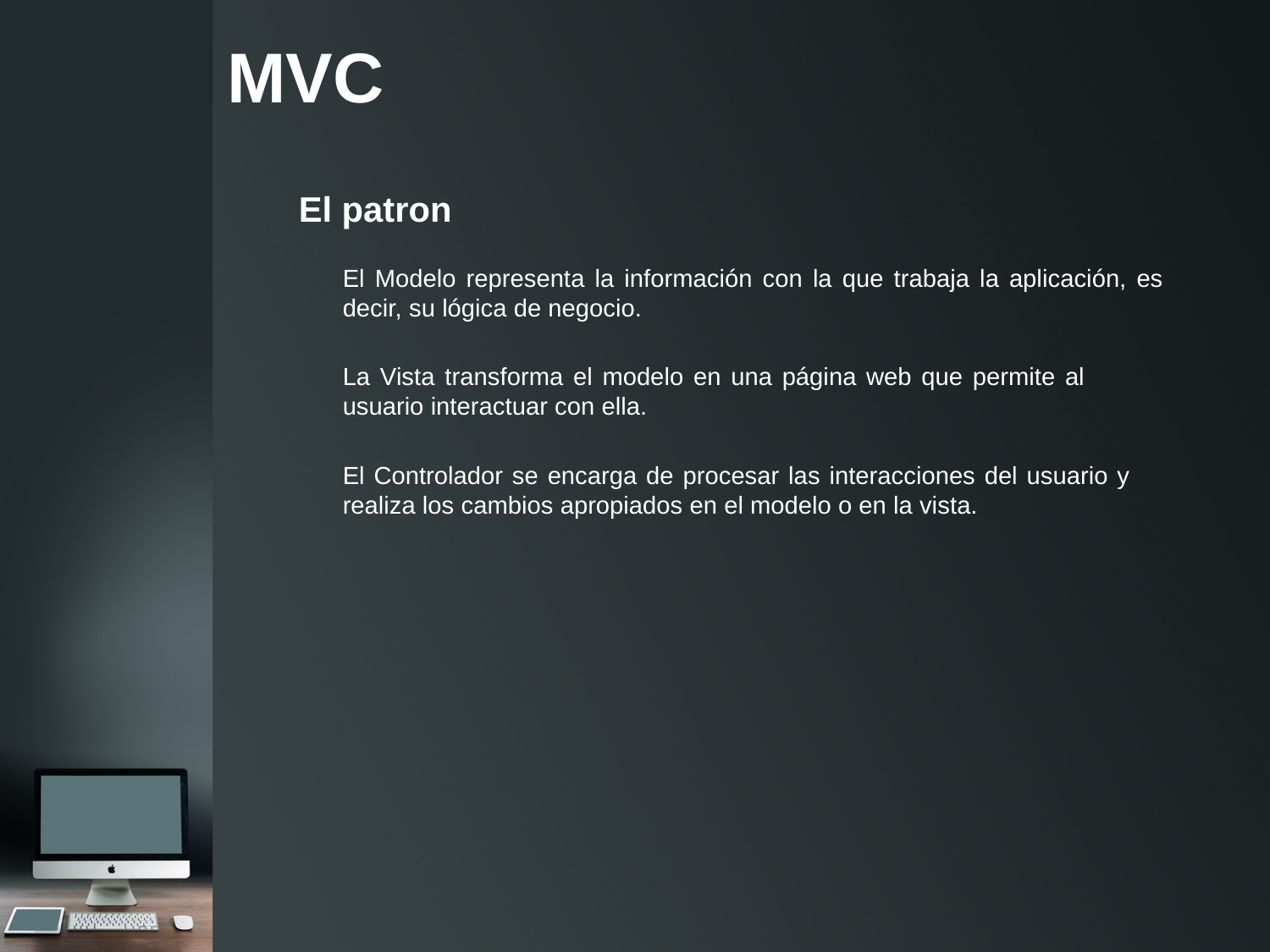

# MVC
El patron
El Modelo representa la información con la que trabaja la aplicación, es    decir, su lógica de negocio.

La Vista transforma el modelo en una página web que permite al            usuario interactuar con ella.

El Controlador se encarga de procesar las interacciones del usuario y        realiza los cambios apropiados en el modelo o en la vista.